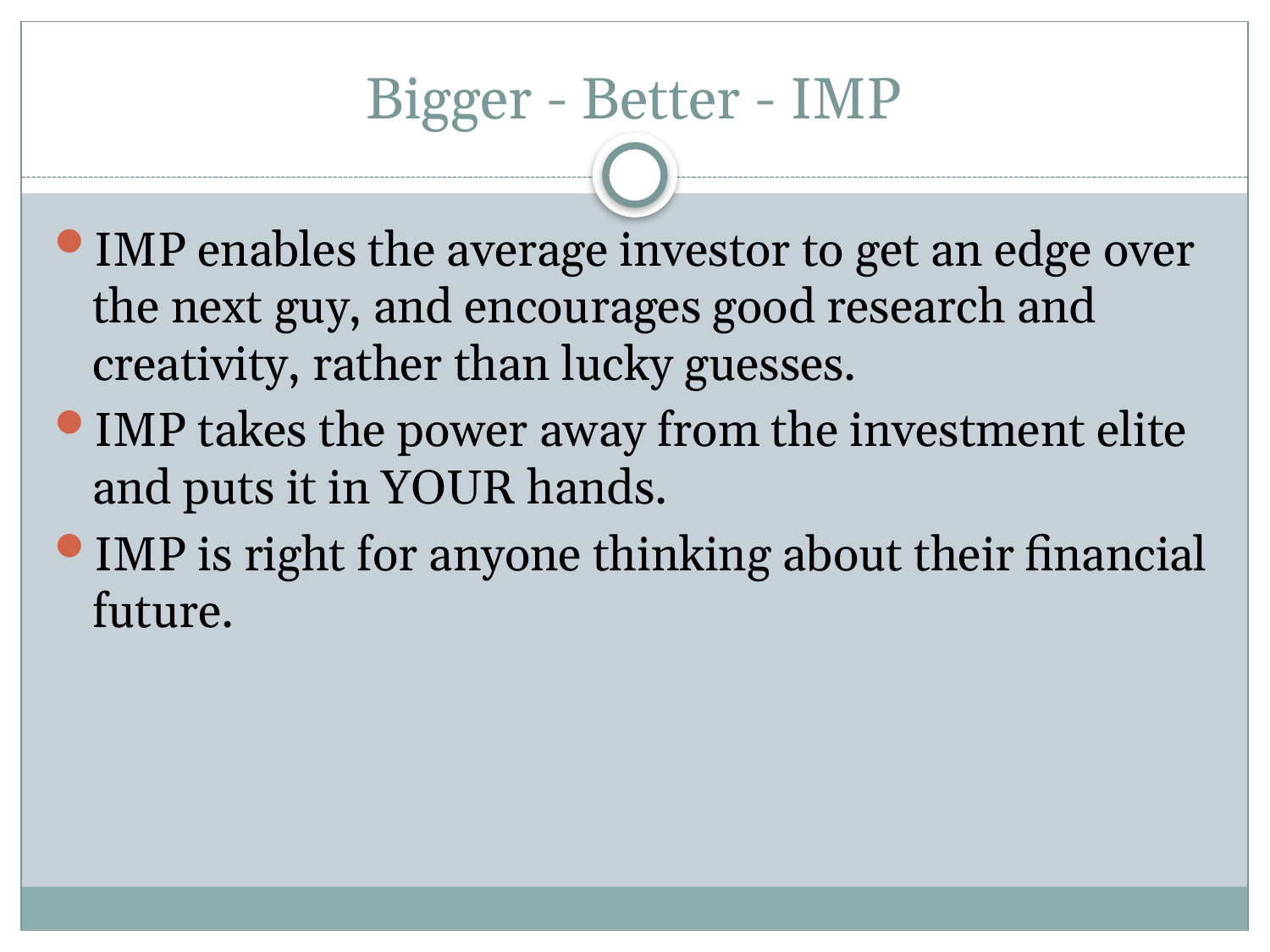

# Bigger - Better - IMP
IMP enables the average investor to get an edge over the next guy, and encourages good research and creativity, rather than lucky guesses.
IMP takes the power away from the investment elite and puts it in YOUR hands.
IMP is right for anyone thinking about their financial future.